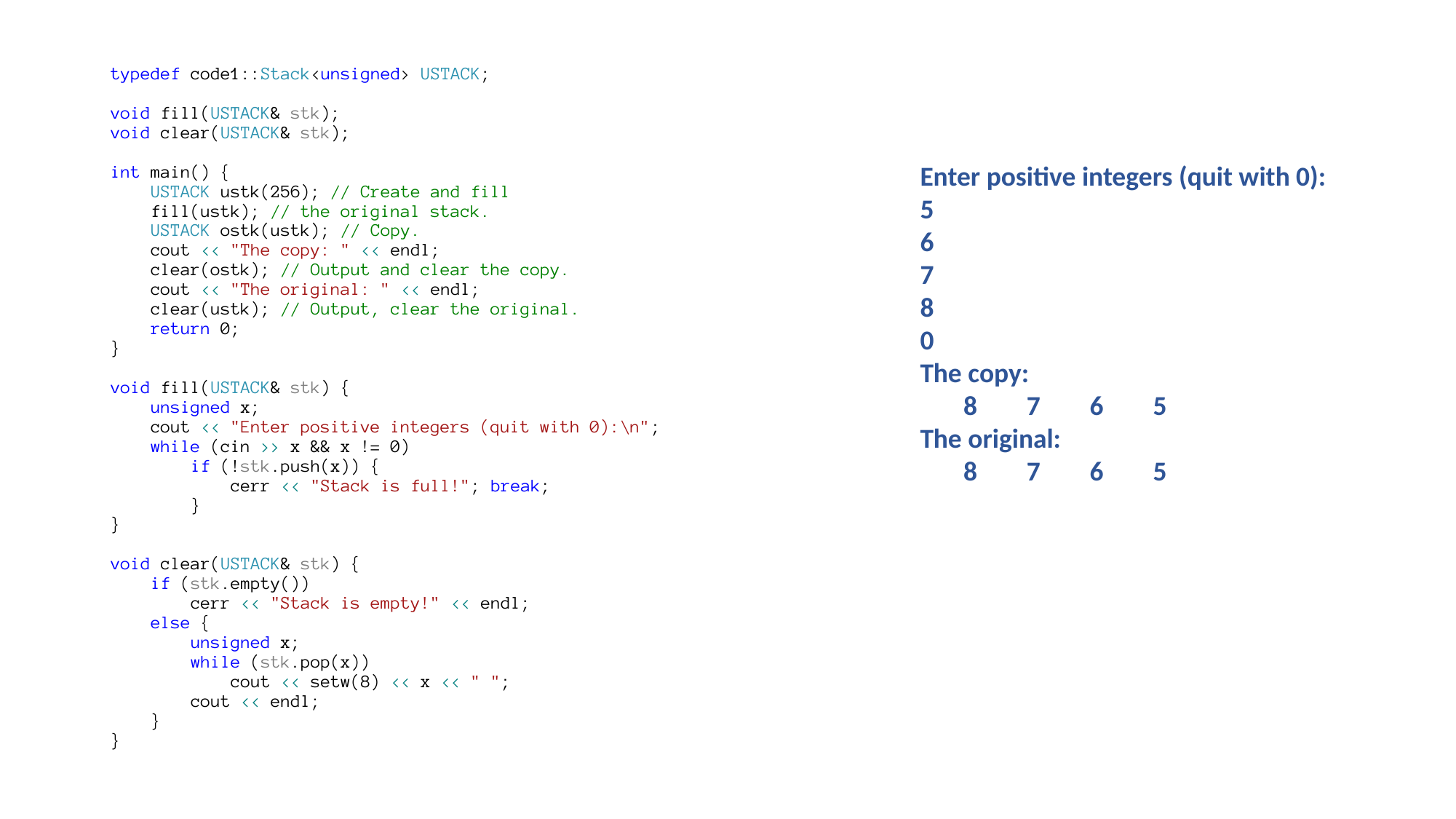

typedef code1::Stack<unsigned> USTACK;

void fill(USTACK& stk);
void clear(USTACK& stk);

int main() {
    USTACK ustk(256); // Create and fill
    fill(ustk); // the original stack.
    USTACK ostk(ustk); // Copy.
    cout << "The copy: " << endl;
    clear(ostk); // Output and clear the copy.
    cout << "The original: " << endl;
    clear(ustk); // Output, clear the original.
    return 0;
}

void fill(USTACK& stk) {
    unsigned x;
    cout << "Enter positive integers (quit with 0):\n";
    while (cin >> x && x != 0)
        if (!stk.push(x)) {
            cerr << "Stack is full!"; break;
        }
}

void clear(USTACK& stk) {
    if (stk.empty())
        cerr << "Stack is empty!" << endl;
    else {
        unsigned x;
        while (stk.pop(x))
            cout << setw(8) << x << " ";
        cout << endl;
    }
}
Enter positive integers (quit with 0):
5
6
7
8
0
The copy:
       8        7        6        5
The original:
       8        7        6        5